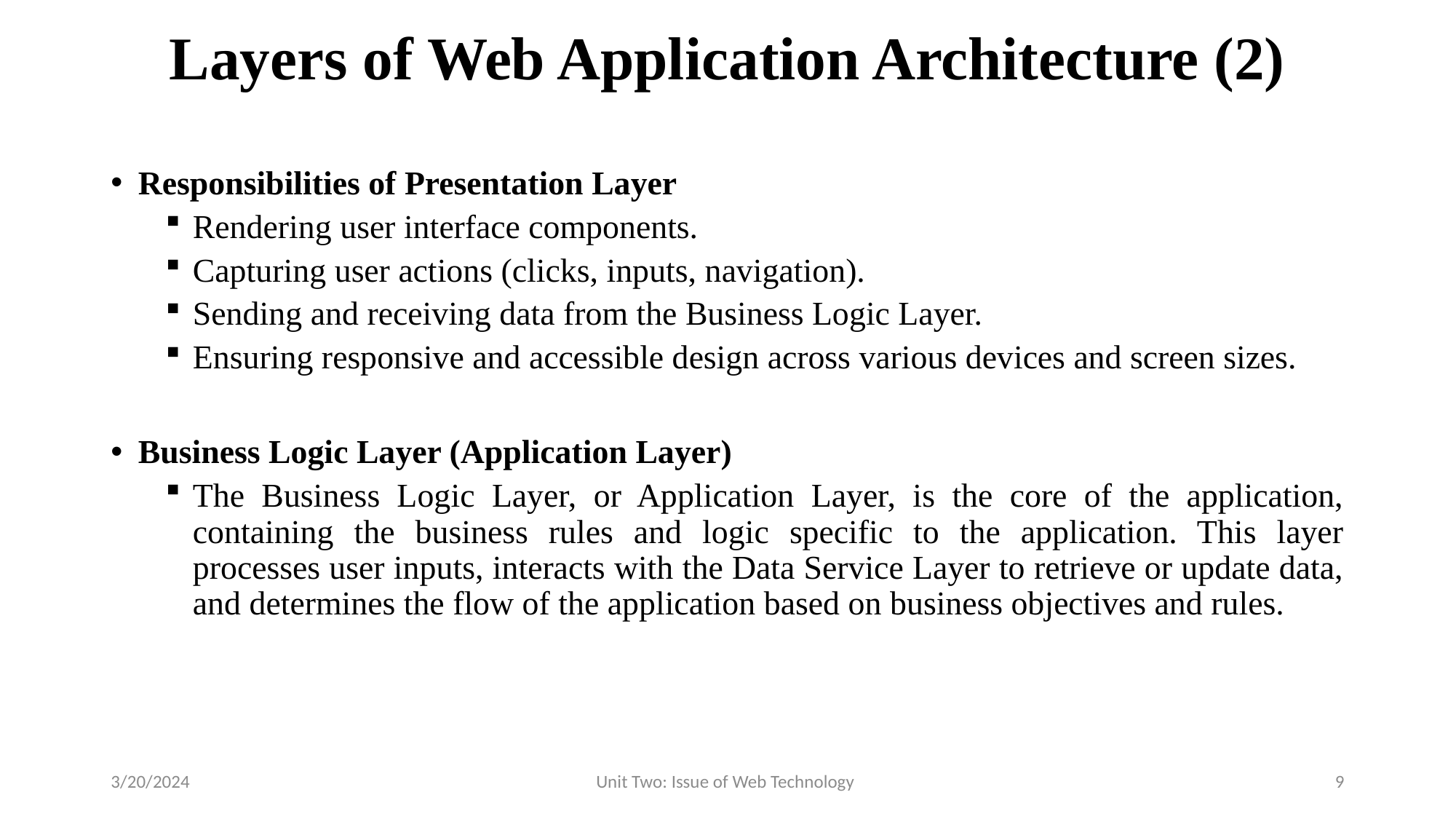

# Layers of Web Application Architecture (2)
Responsibilities of Presentation Layer
Rendering user interface components.
Capturing user actions (clicks, inputs, navigation).
Sending and receiving data from the Business Logic Layer.
Ensuring responsive and accessible design across various devices and screen sizes.

Business Logic Layer (Application Layer)
The Business Logic Layer, or Application Layer, is the core of the application, containing the business rules and logic specific to the application. This layer processes user inputs, interacts with the Data Service Layer to retrieve or update data, and determines the flow of the application based on business objectives and rules.
3/20/2024
Unit Two: Issue of Web Technology
9